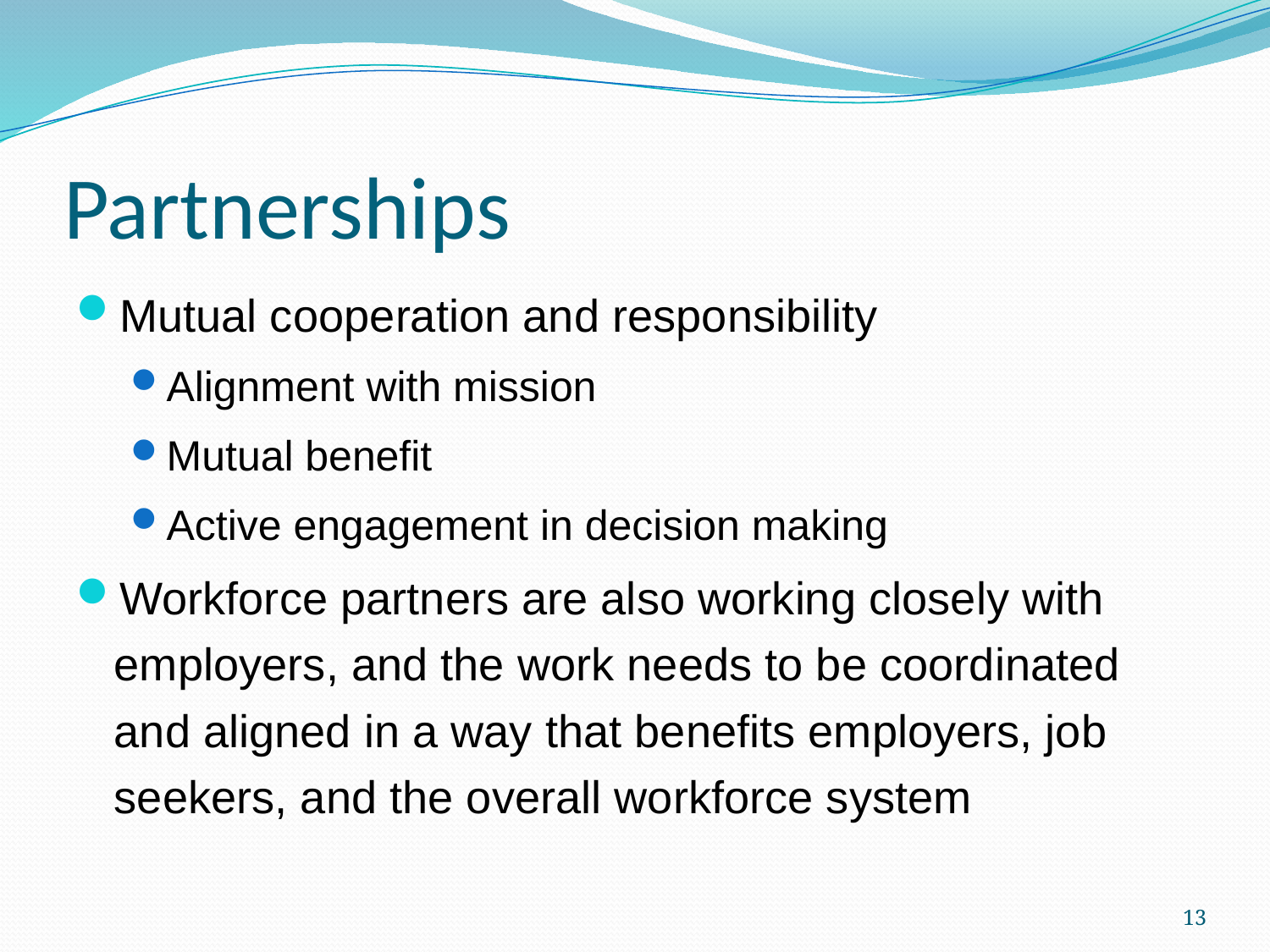

# Partnerships
Mutual cooperation and responsibility
Alignment with mission
Mutual benefit
Active engagement in decision making
Workforce partners are also working closely with employers, and the work needs to be coordinated and aligned in a way that benefits employers, job seekers, and the overall workforce system
13